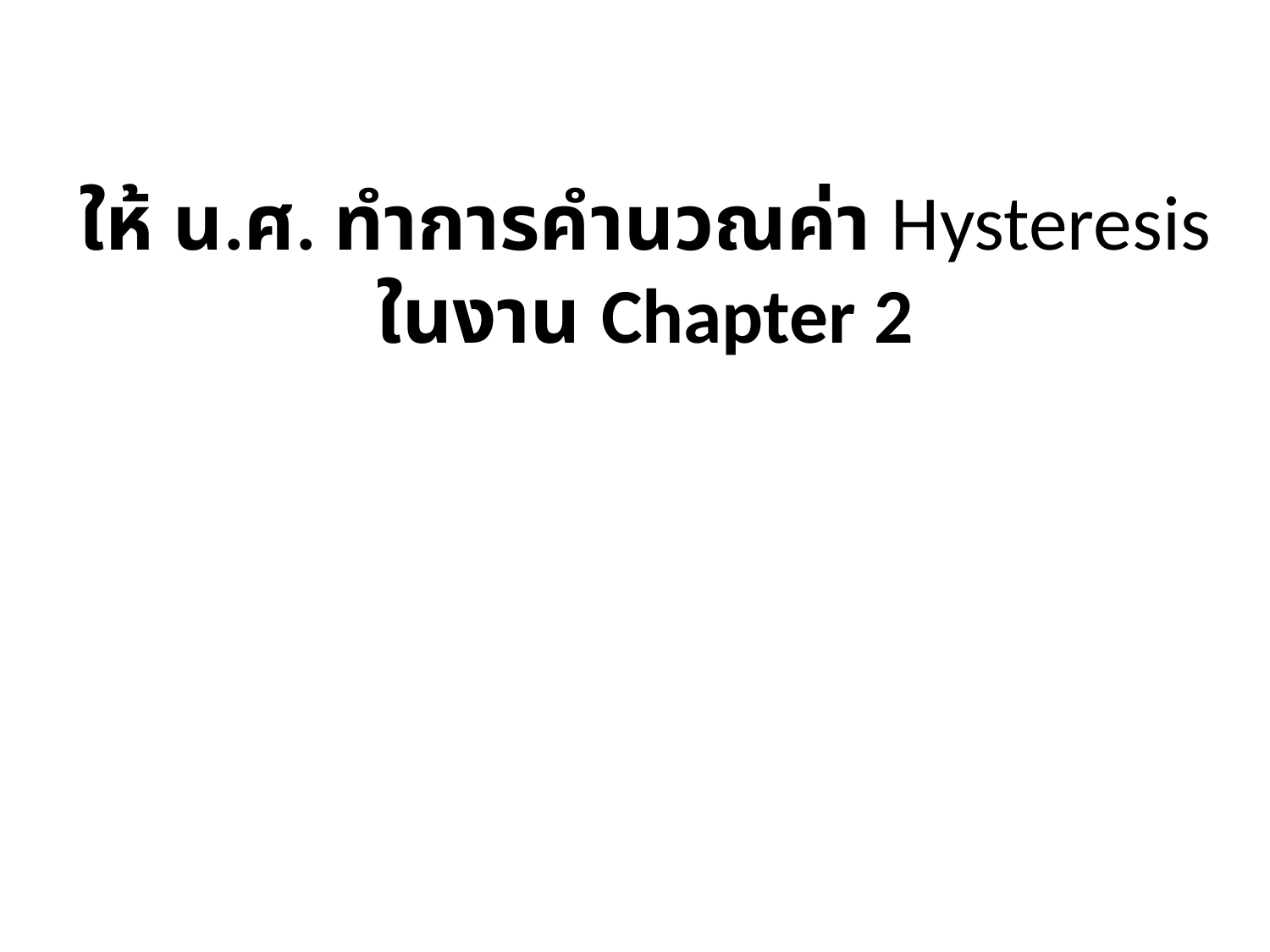

ให้ น.ศ. ทำการคำนวณค่า Hysteresis
ในงาน Chapter 2